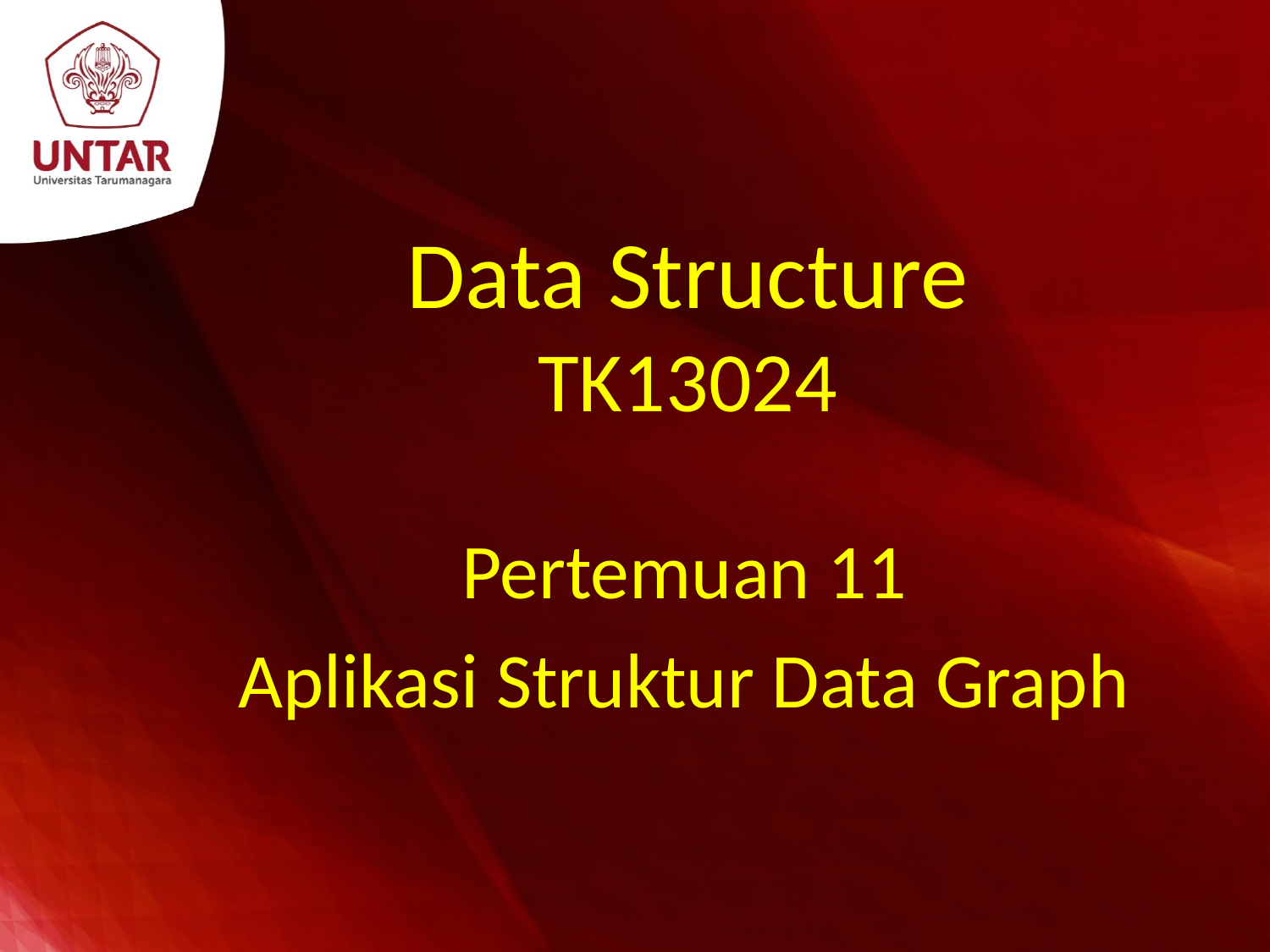

# Data Structure TK13024
Pertemuan 11
Aplikasi Struktur Data Graph